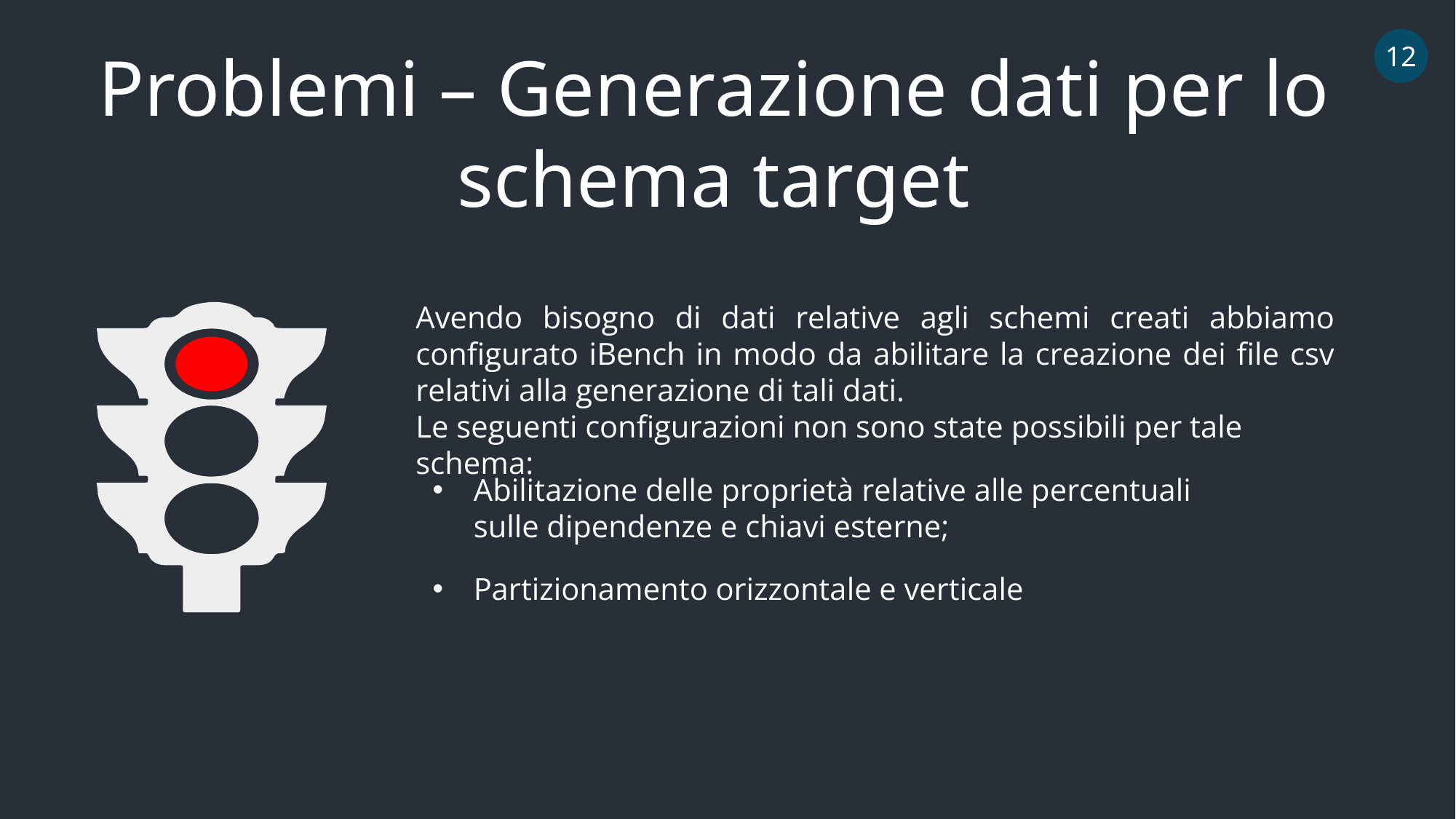

12
Problemi – Generazione dati per lo schema target
Avendo bisogno di dati relative agli schemi creati abbiamo configurato iBench in modo da abilitare la creazione dei file csv relativi alla generazione di tali dati.
Le seguenti configurazioni non sono state possibili per tale schema:

Abilitazione delle proprietà relative alle percentuali sulle dipendenze e chiavi esterne;
Partizionamento orizzontale e verticale